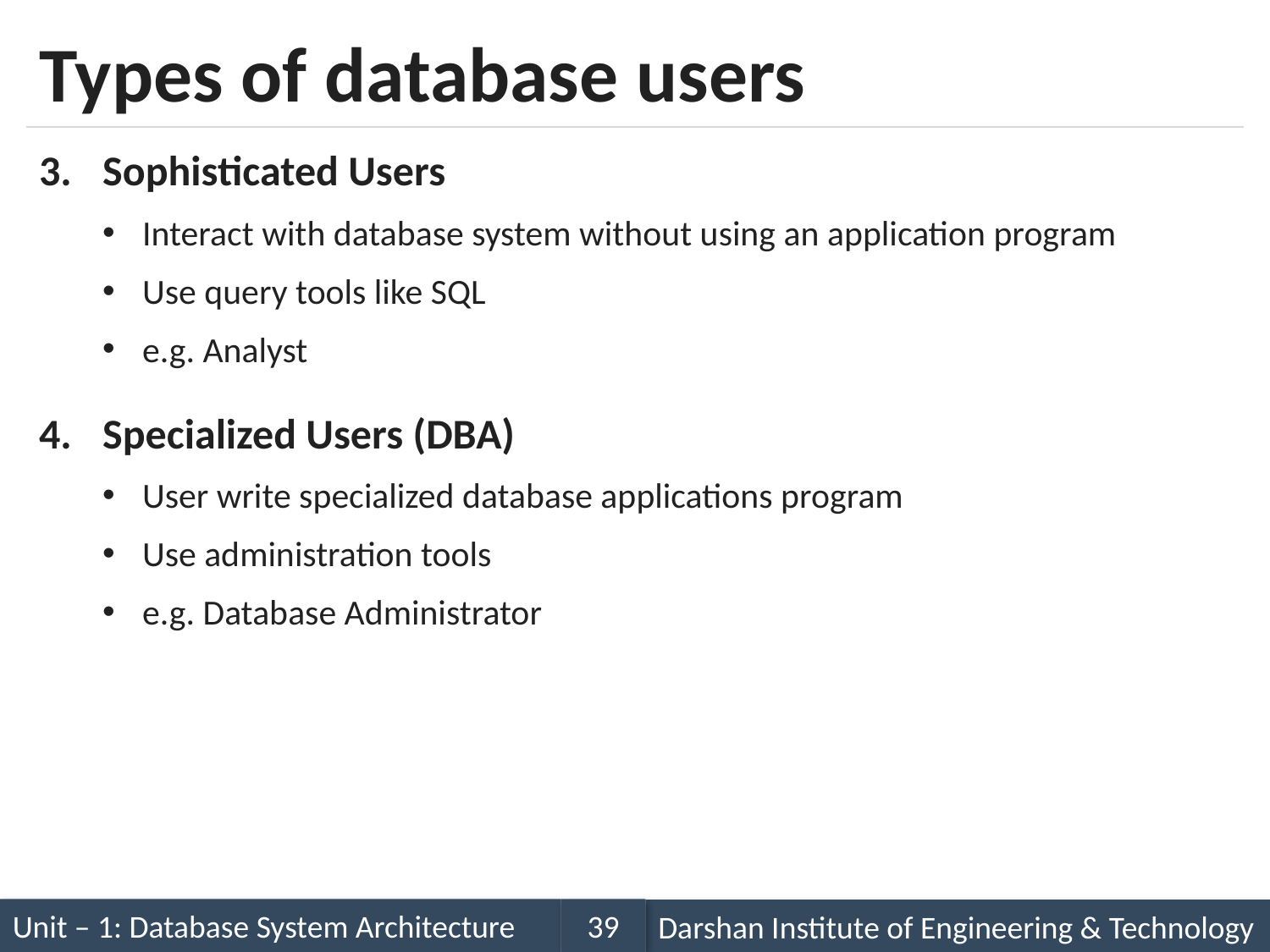

# Types of database users
Sophisticated Users
Interact with database system without using an application program
Use query tools like SQL
e.g. Analyst
Specialized Users (DBA)
User write specialized database applications program
Use administration tools
e.g. Database Administrator